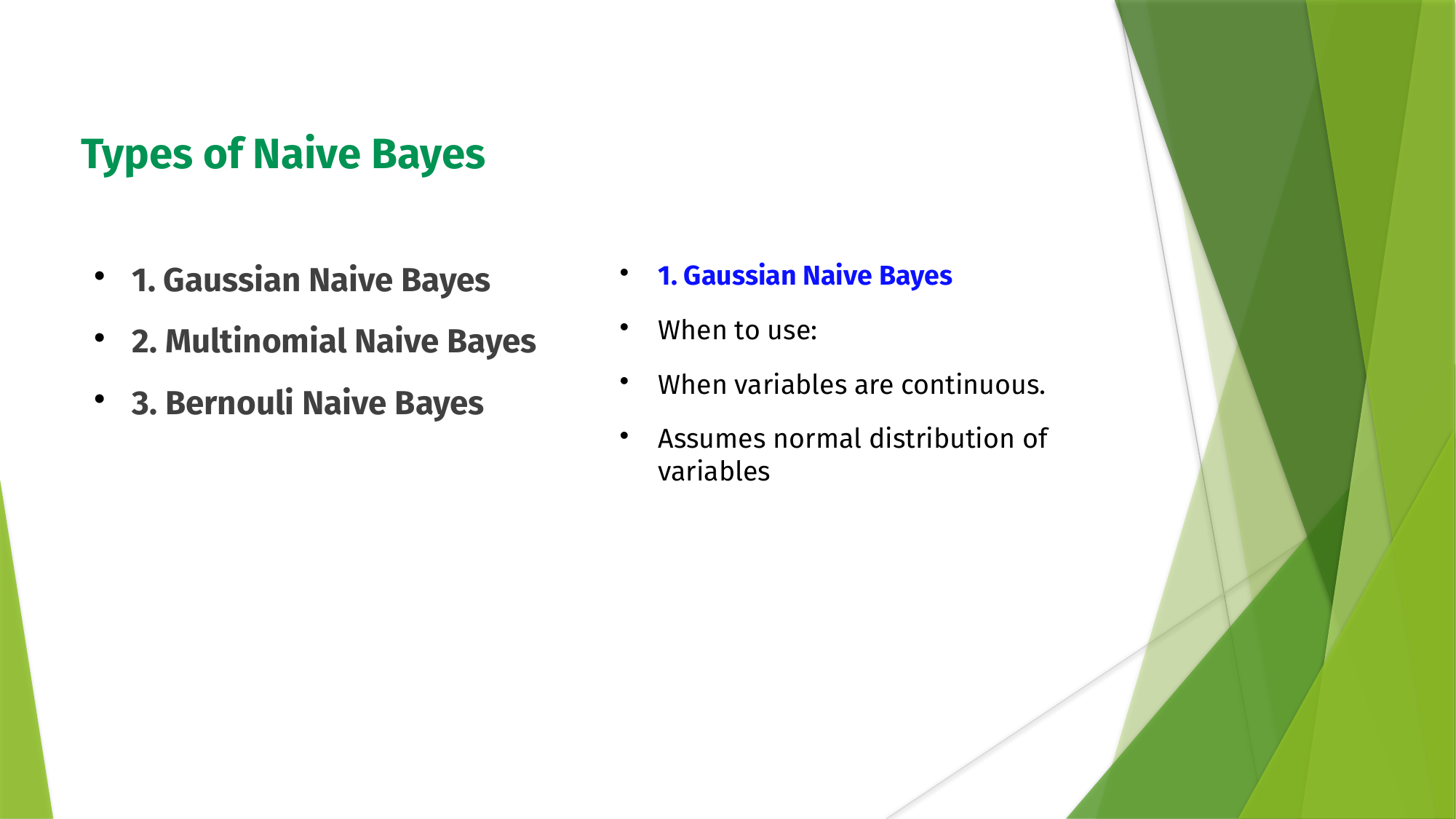

Types of Naive Bayes
1. Gaussian Naive Bayes
2. Multinomial Naive Bayes
3. Bernouli Naive Bayes
1. Gaussian Naive Bayes
When to use:
When variables are continuous.
Assumes normal distribution of variables